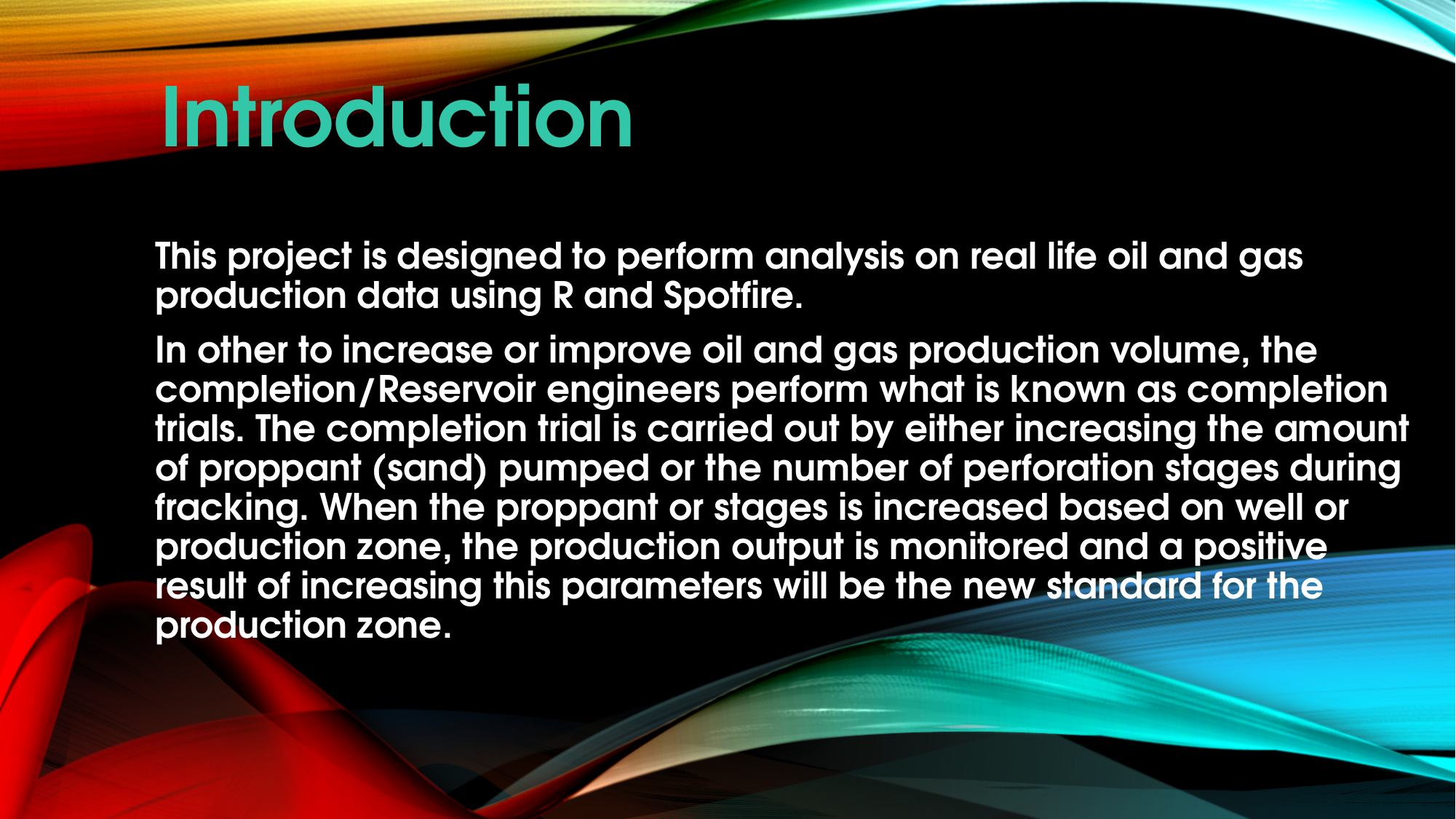

Introduction
This project is designed to perform analysis on real life oil and gas production data using R and Spotfire.
In other to increase or improve oil and gas production volume, the completion/Reservoir engineers perform what is known as completion trials. The completion trial is carried out by either increasing the amount of proppant (sand) pumped or the number of perforation stages during fracking. When the proppant or stages is increased based on well or production zone, the production output is monitored and a positive result of increasing this parameters will be the new standard for the production zone.